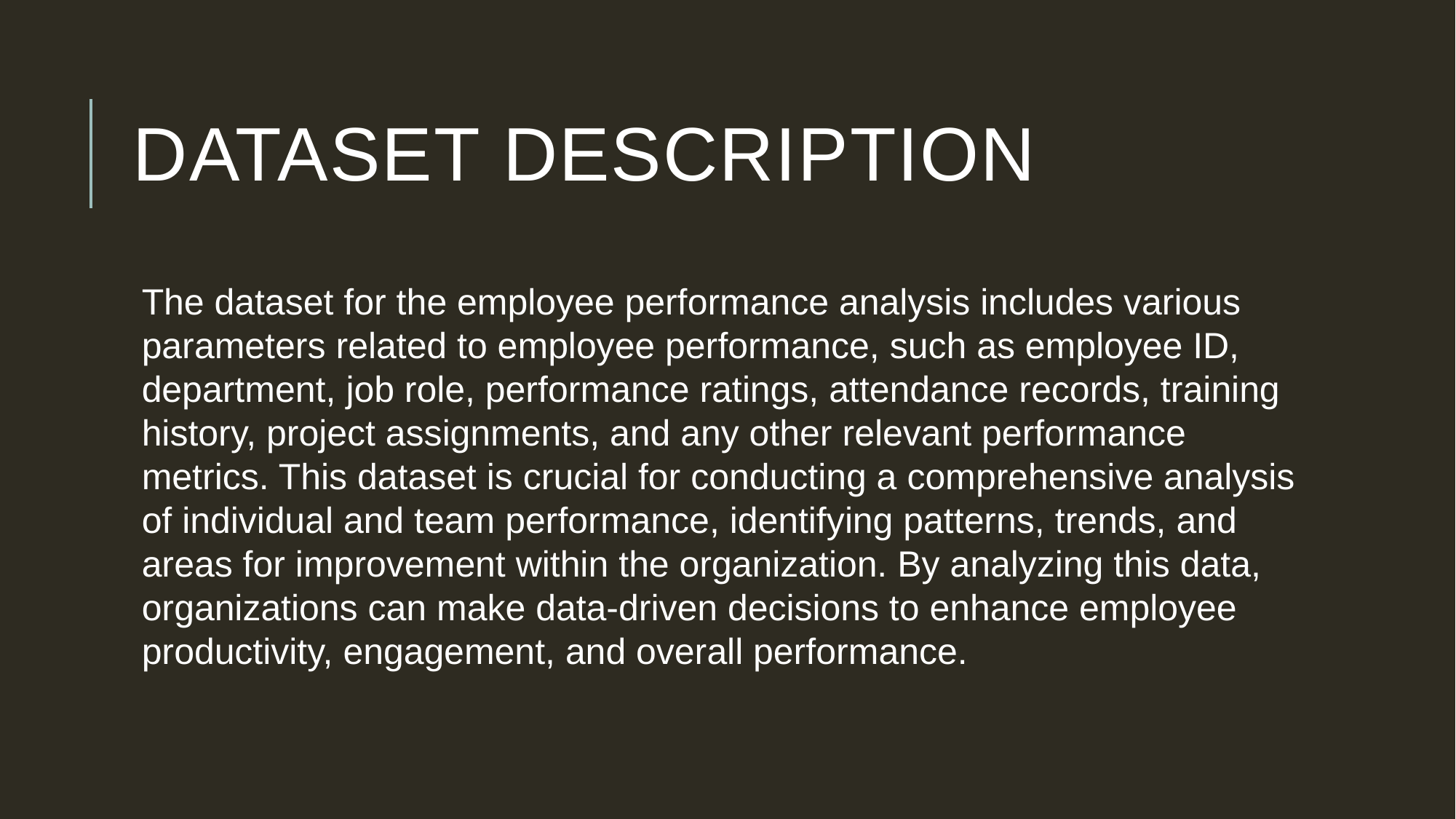

# Dataset Description
The dataset for the employee performance analysis includes various parameters related to employee performance, such as employee ID, department, job role, performance ratings, attendance records, training history, project assignments, and any other relevant performance metrics. This dataset is crucial for conducting a comprehensive analysis of individual and team performance, identifying patterns, trends, and areas for improvement within the organization. By analyzing this data, organizations can make data-driven decisions to enhance employee productivity, engagement, and overall performance.